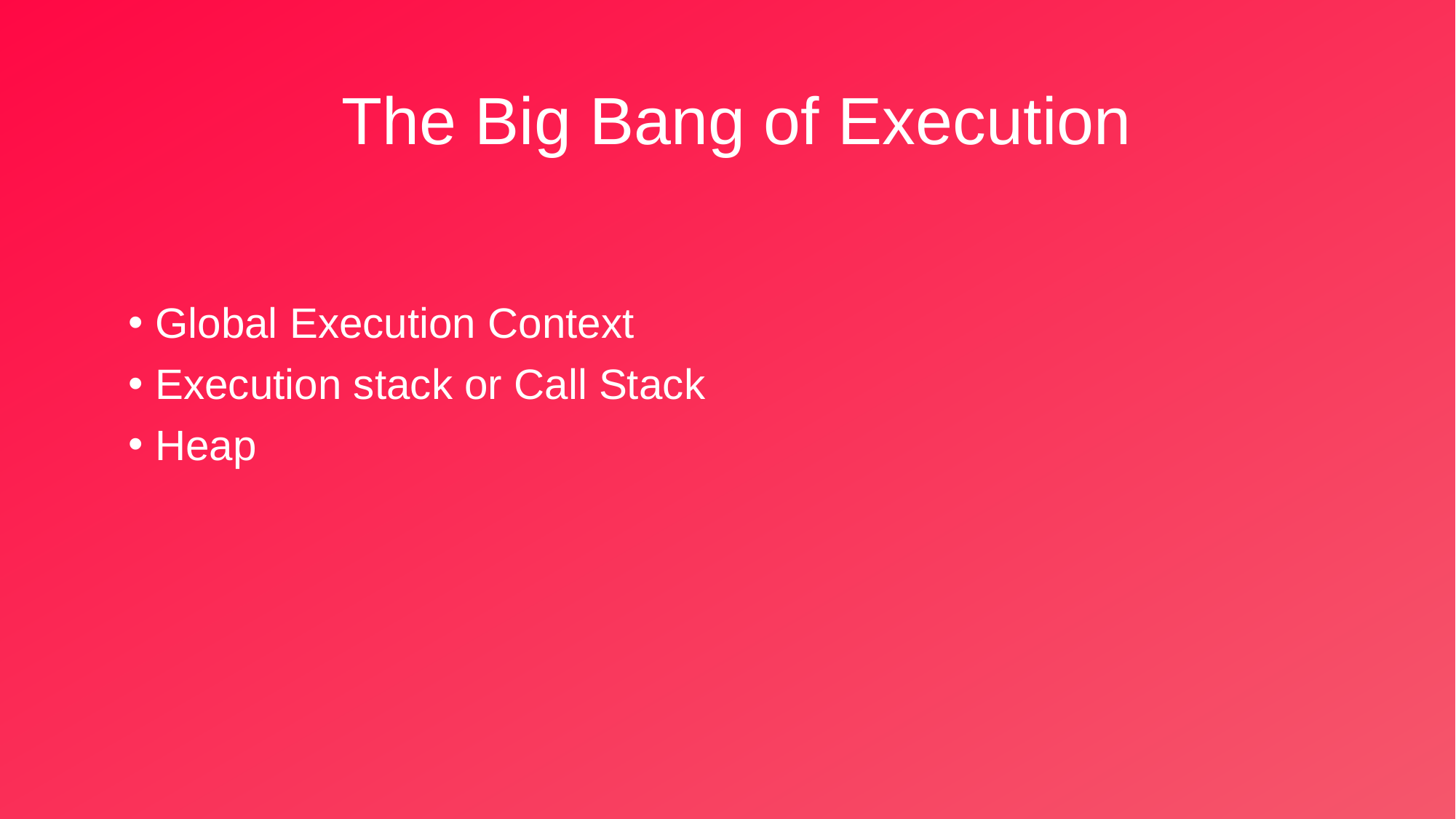

# The Big Bang of Execution
Global Execution Context
Execution stack or Call Stack
Heap